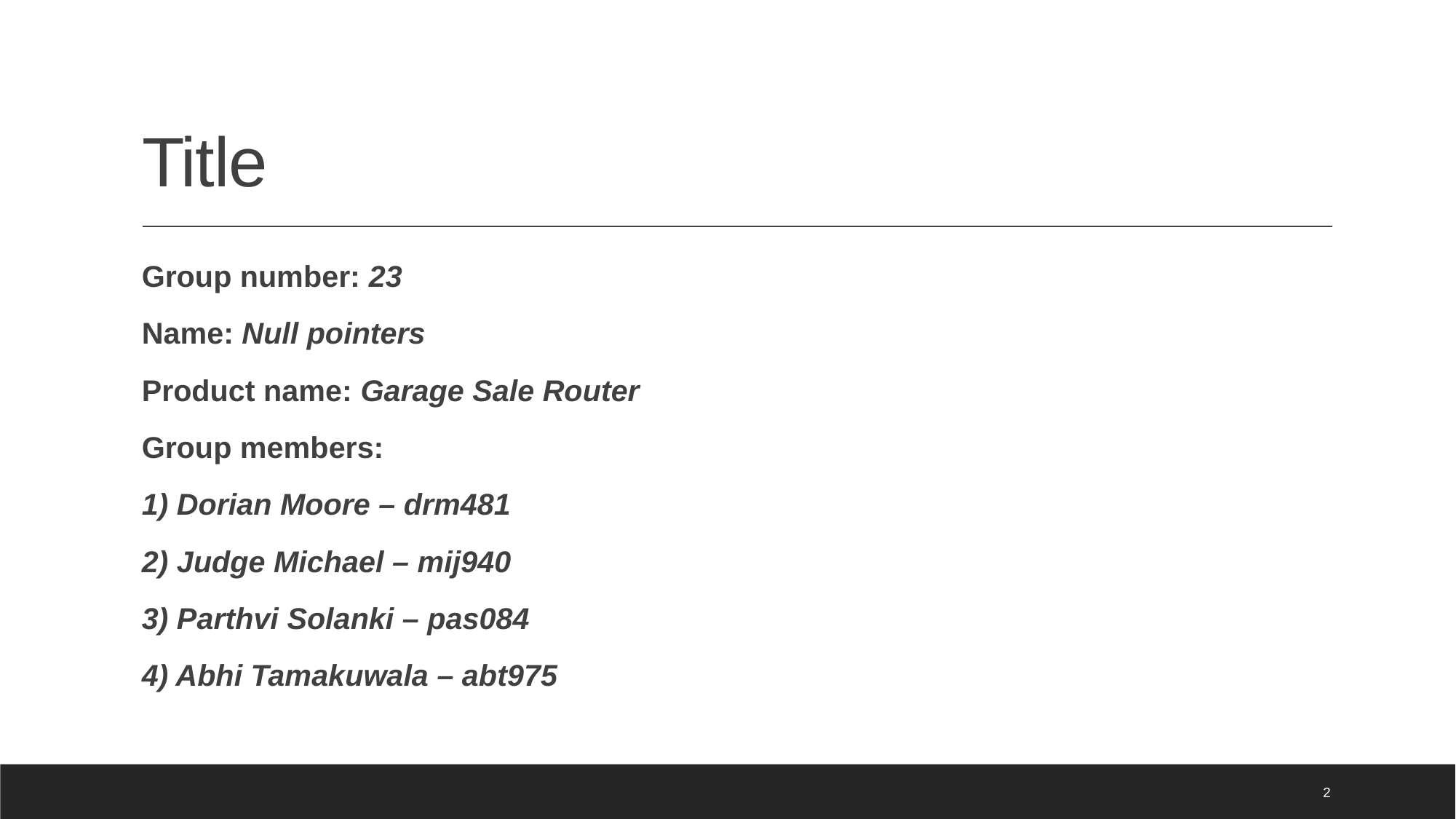

# Title
Group number: 23
Name: Null pointers
Product name: Garage Sale Router
Group members:
1) Dorian Moore – drm481
2) Judge Michael – mij940
3) Parthvi Solanki – pas084
4) Abhi Tamakuwala – abt975
2